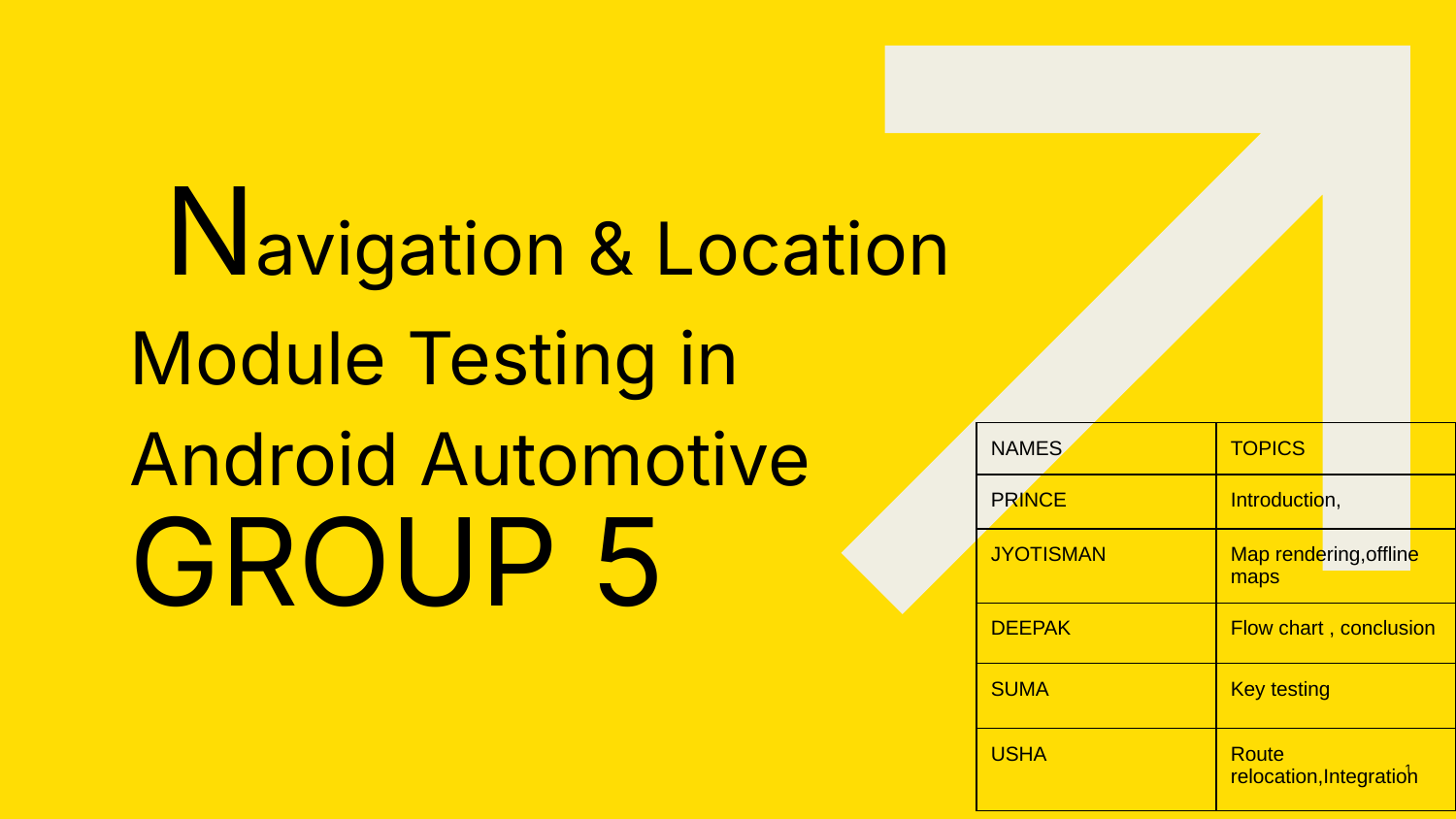

# Navigation & Location Module Testing in Android Automotive
GROUP 5
| NAMES | TOPICS |
| --- | --- |
| PRINCE | Introduction, |
| JYOTISMAN | Map rendering,offline maps |
| DEEPAK | Flow chart , conclusion |
| SUMA | Key testing |
| USHA | Route relocation,Integration |
1